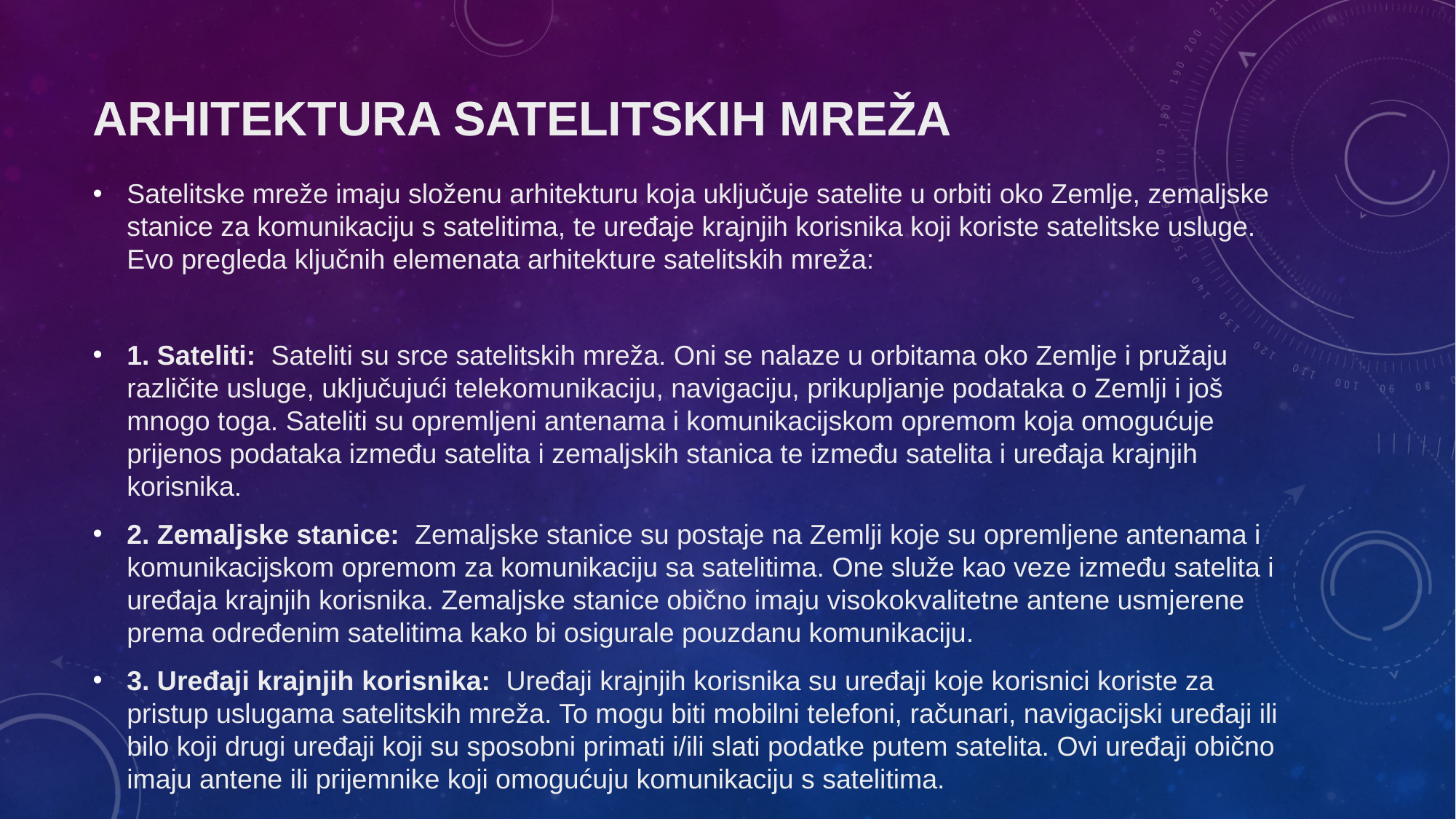

# Arhitektura Satelitskih Mreža
Satelitske mreže imaju složenu arhitekturu koja uključuje satelite u orbiti oko Zemlje, zemaljske stanice za komunikaciju s satelitima, te uređaje krajnjih korisnika koji koriste satelitske usluge. Evo pregleda ključnih elemenata arhitekture satelitskih mreža:

1. Sateliti:  Sateliti su srce satelitskih mreža. Oni se nalaze u orbitama oko Zemlje i pružaju različite usluge, uključujući telekomunikaciju, navigaciju, prikupljanje podataka o Zemlji i još mnogo toga. Sateliti su opremljeni antenama i komunikacijskom opremom koja omogućuje prijenos podataka između satelita i zemaljskih stanica te između satelita i uređaja krajnjih korisnika.
2. Zemaljske stanice:  Zemaljske stanice su postaje na Zemlji koje su opremljene antenama i komunikacijskom opremom za komunikaciju sa satelitima. One služe kao veze između satelita i uređaja krajnjih korisnika. Zemaljske stanice obično imaju visokokvalitetne antene usmjerene prema određenim satelitima kako bi osigurale pouzdanu komunikaciju.
3. Uređaji krajnjih korisnika:  Uređaji krajnjih korisnika su uređaji koje korisnici koriste za pristup uslugama satelitskih mreža. To mogu biti mobilni telefoni, računari, navigacijski uređaji ili bilo koji drugi uređaji koji su sposobni primati i/ili slati podatke putem satelita. Ovi uređaji obično imaju antene ili prijemnike koji omogućuju komunikaciju s satelitima.